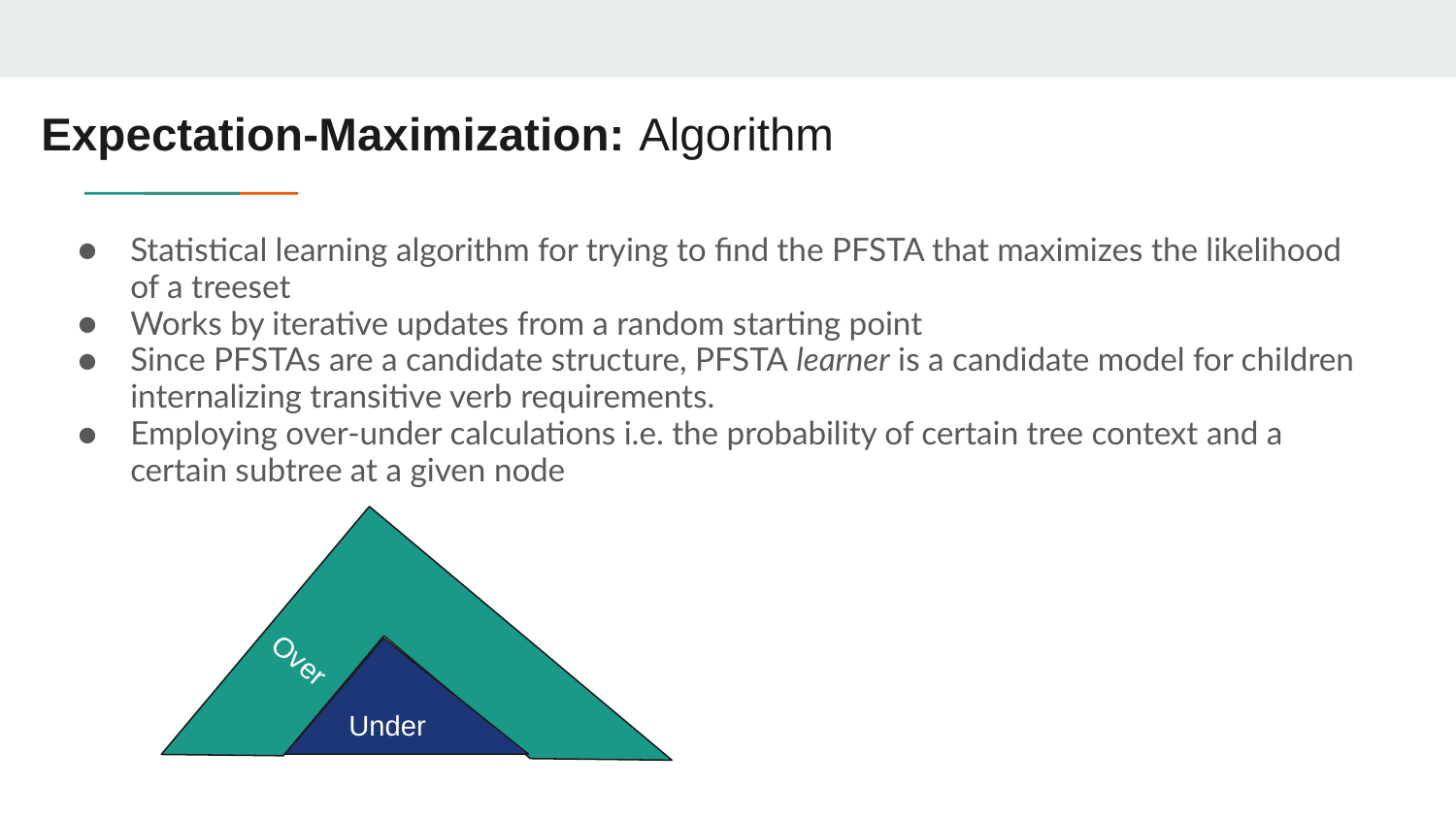

# Expectation-Maximization: Algorithm
Statistical learning algorithm for trying to find the PFSTA that maximizes the likelihood of a treeset
Works by iterative updates from a random starting point
Since PFSTAs are a candidate structure, PFSTA learner is a candidate model for children internalizing transitive verb requirements.
Employing over-under calculations i.e. the probability of certain tree context and a certain subtree at a given node
Over
Under